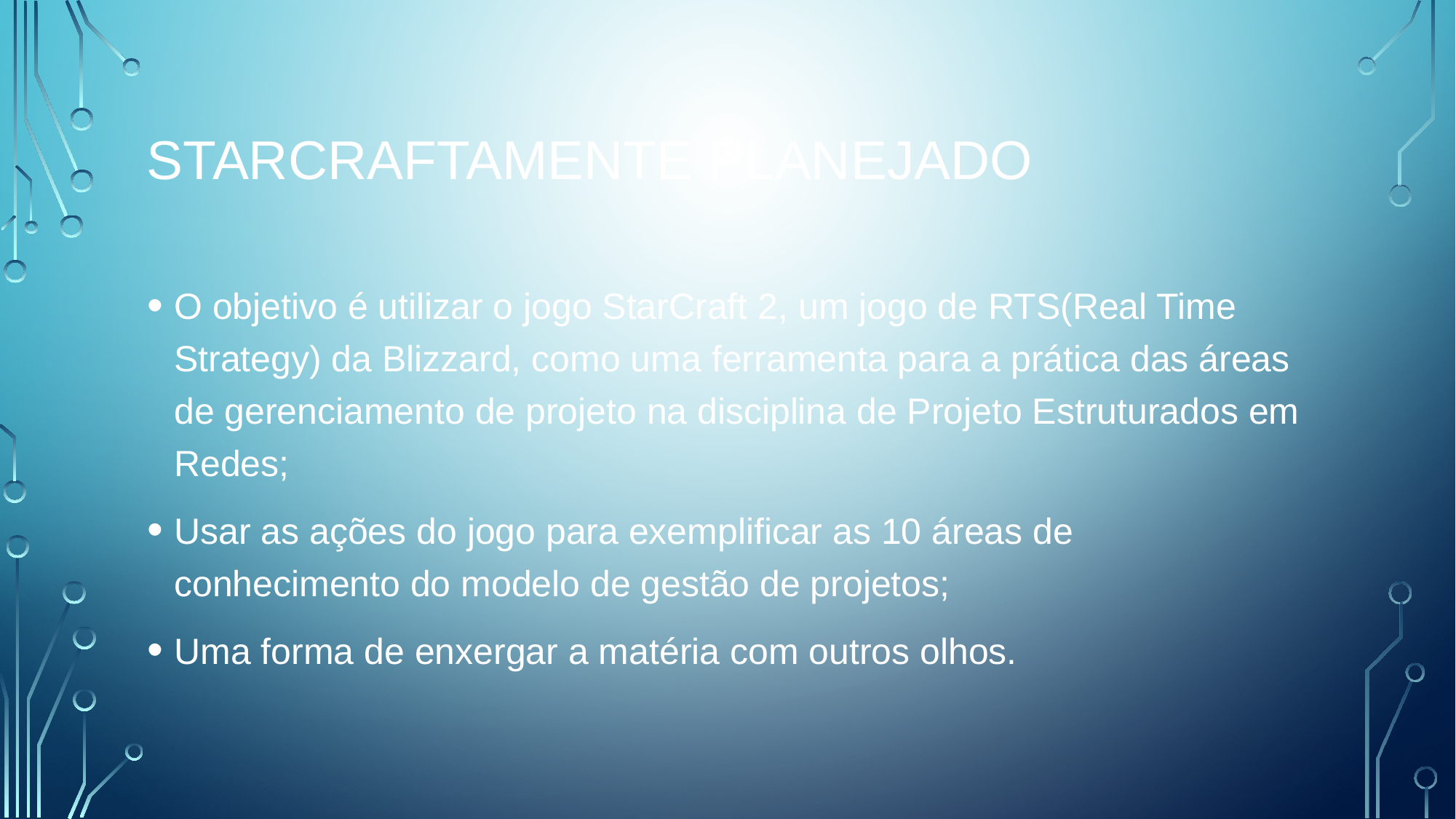

STARCRAFTAMENTE PLANEJADO
O objetivo é utilizar o jogo StarCraft 2, um jogo de RTS(Real Time Strategy) da Blizzard, como uma ferramenta para a prática das áreas de gerenciamento de projeto na disciplina de Projeto Estruturados em Redes;
Usar as ações do jogo para exemplificar as 10 áreas de conhecimento do modelo de gestão de projetos;
Uma forma de enxergar a matéria com outros olhos.